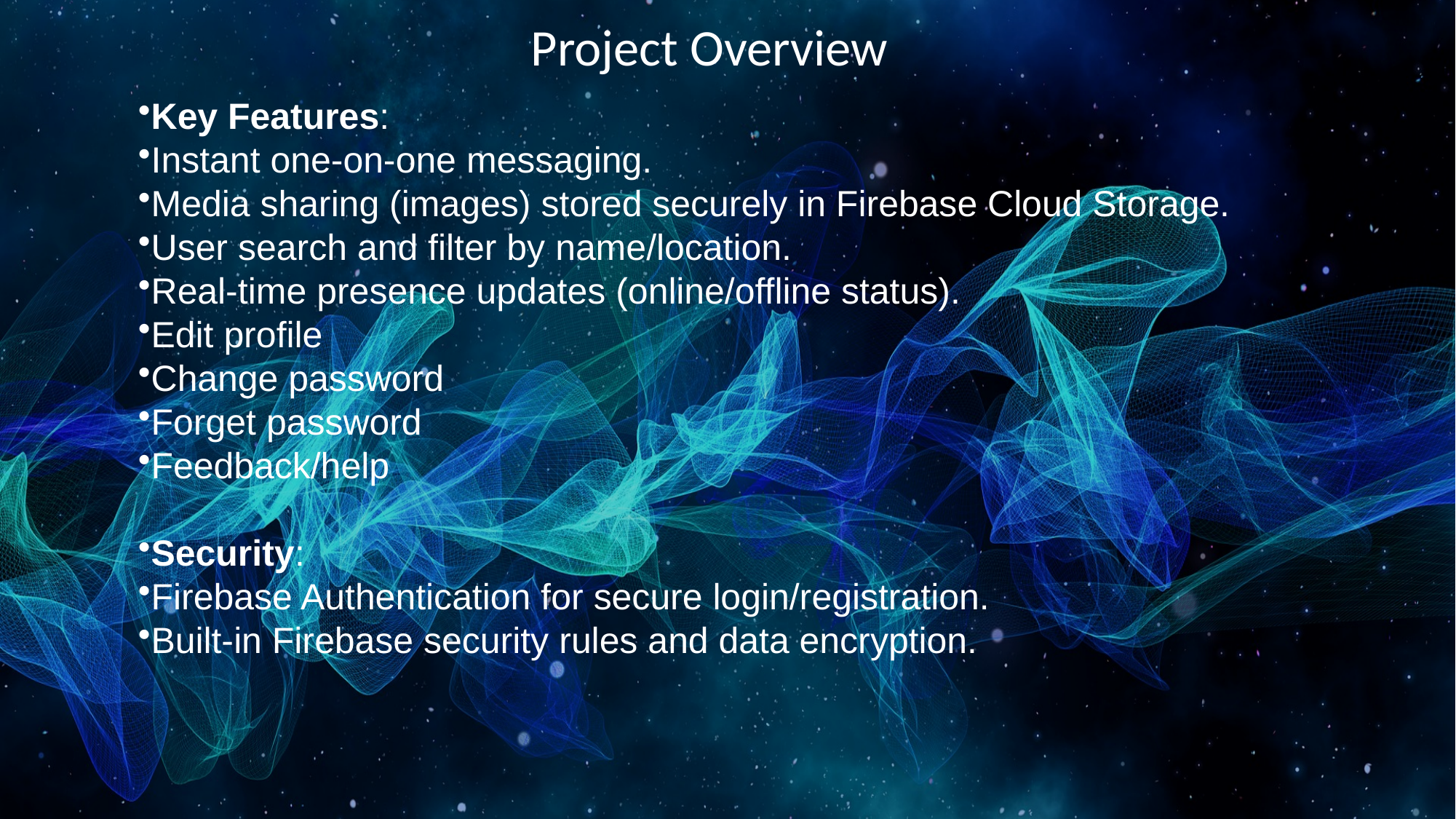

# Project Overview
Key Features:
Instant one-on-one messaging.
Media sharing (images) stored securely in Firebase Cloud Storage.
User search and filter by name/location.
Real-time presence updates (online/offline status).
Edit profile
Change password
Forget password
Feedback/help

Security:
Firebase Authentication for secure login/registration.
Built-in Firebase security rules and data encryption.